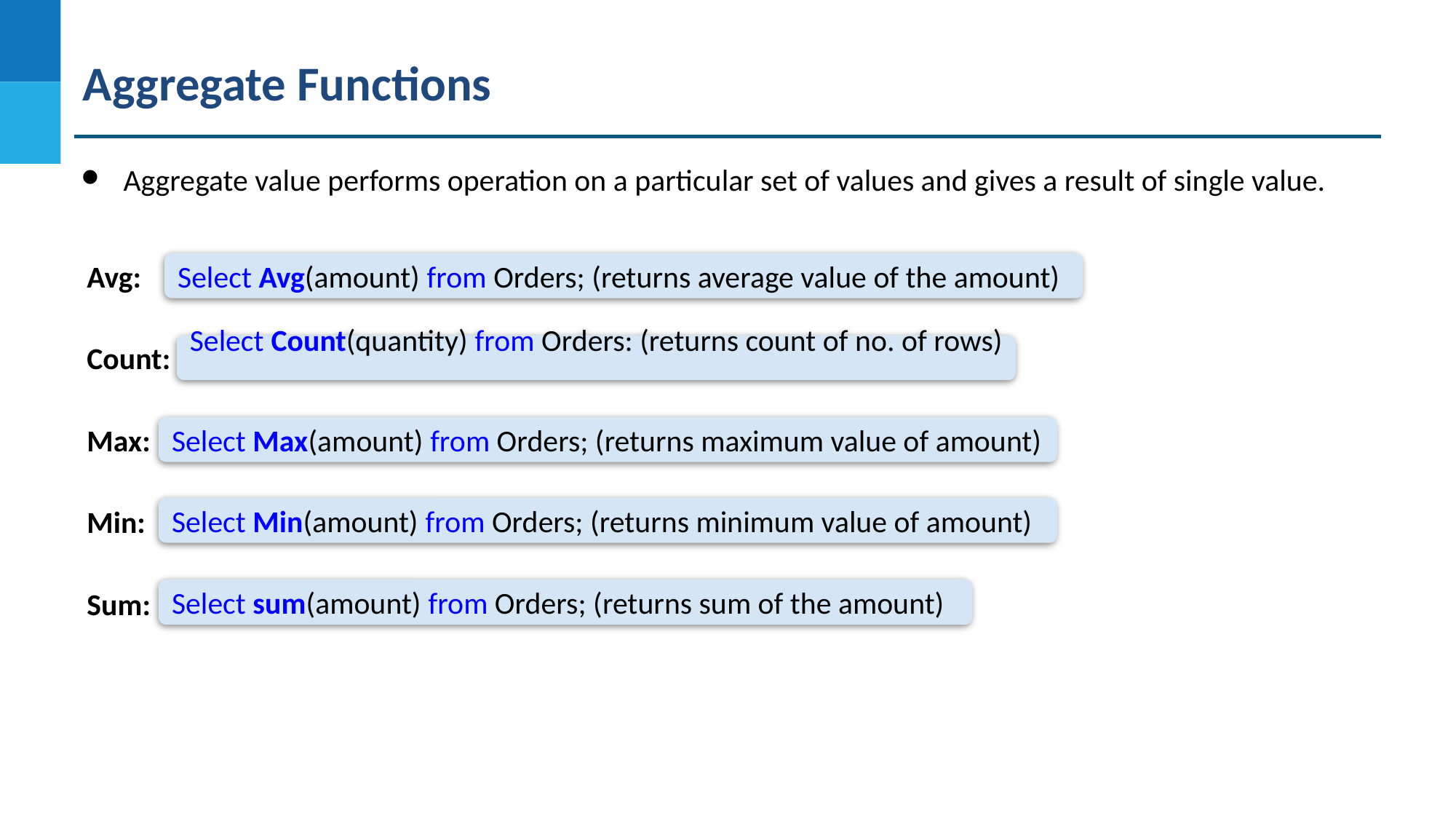

Aggregate Functions
Aggregate value performs operation on a particular set of values and gives a result of single value.
Avg:
Select Avg(amount) from Orders; (returns average value of the amount)
Count:
Select Count(quantity) from Orders: (returns count of no. of rows)
Max:
Select Max(amount) from Orders; (returns maximum value of amount)
Min:
Select Min(amount) from Orders; (returns minimum value of amount)
Sum:
Select sum(amount) from Orders; (returns sum of the amount)